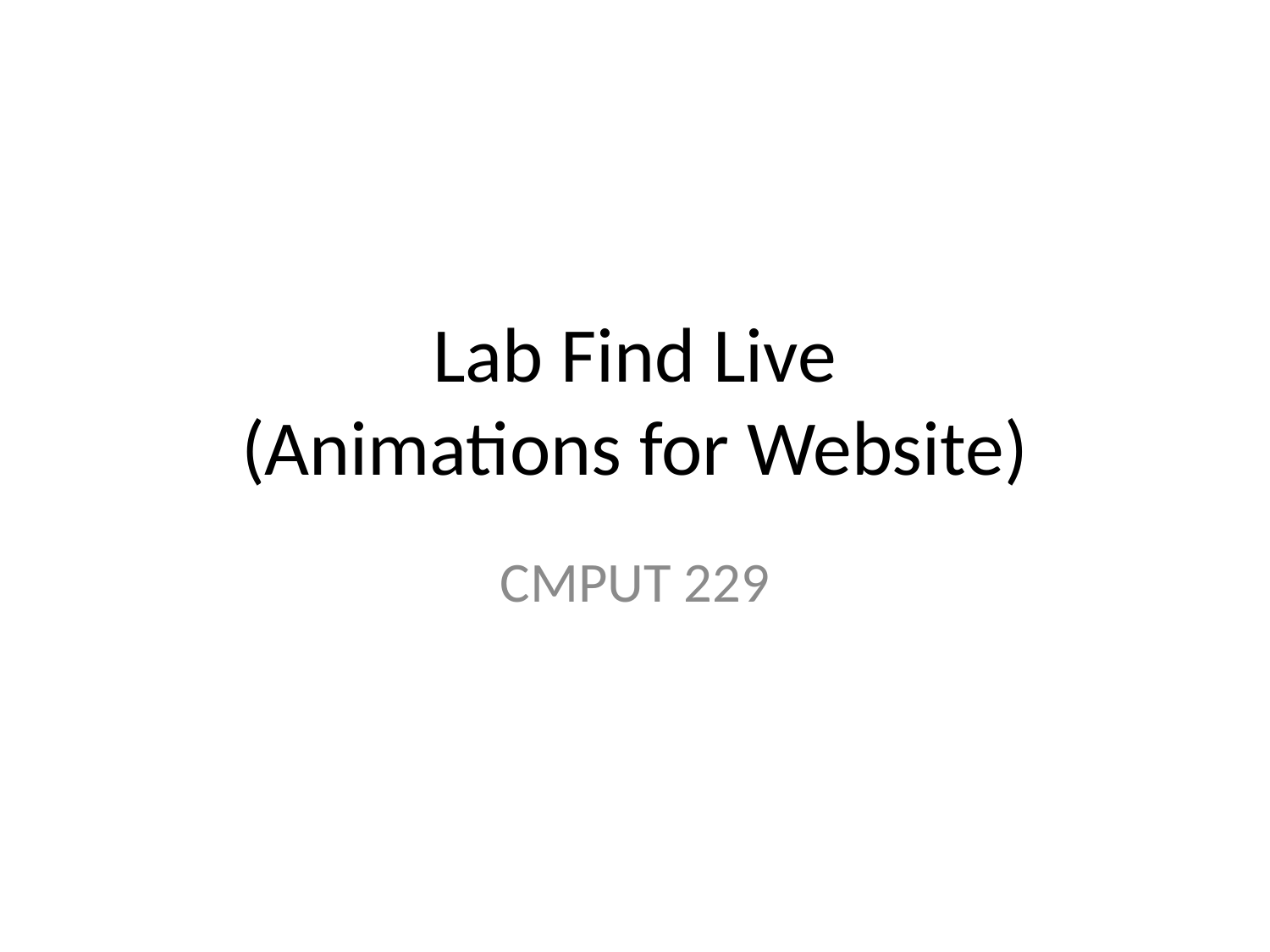

# Lab Find Live (Animations for Website)
CMPUT 229